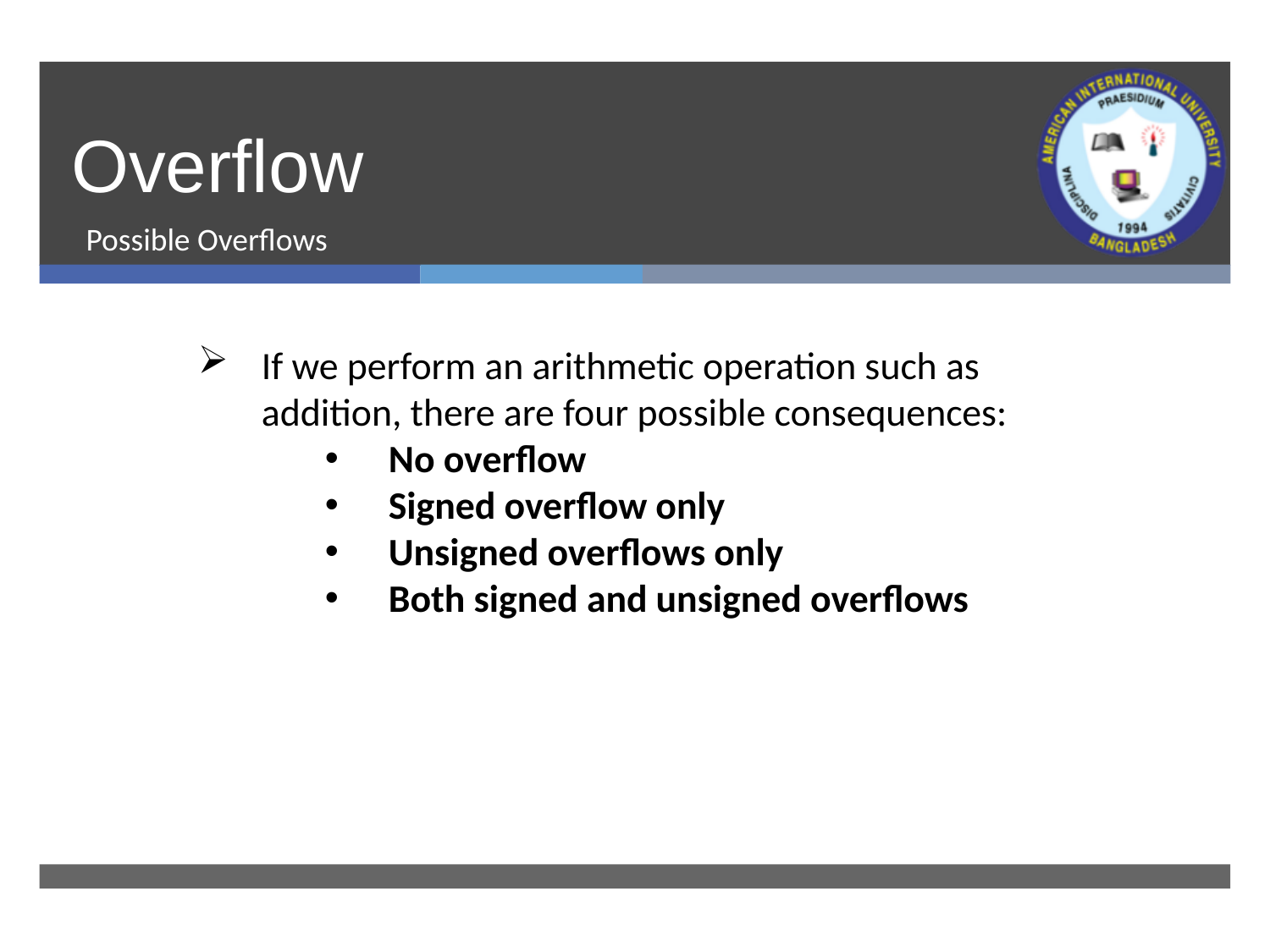

# Overflow
 Possible Overflows
If we perform an arithmetic operation such as addition, there are four possible consequences:
No overflow
Signed overflow only
Unsigned overflows only
Both signed and unsigned overflows